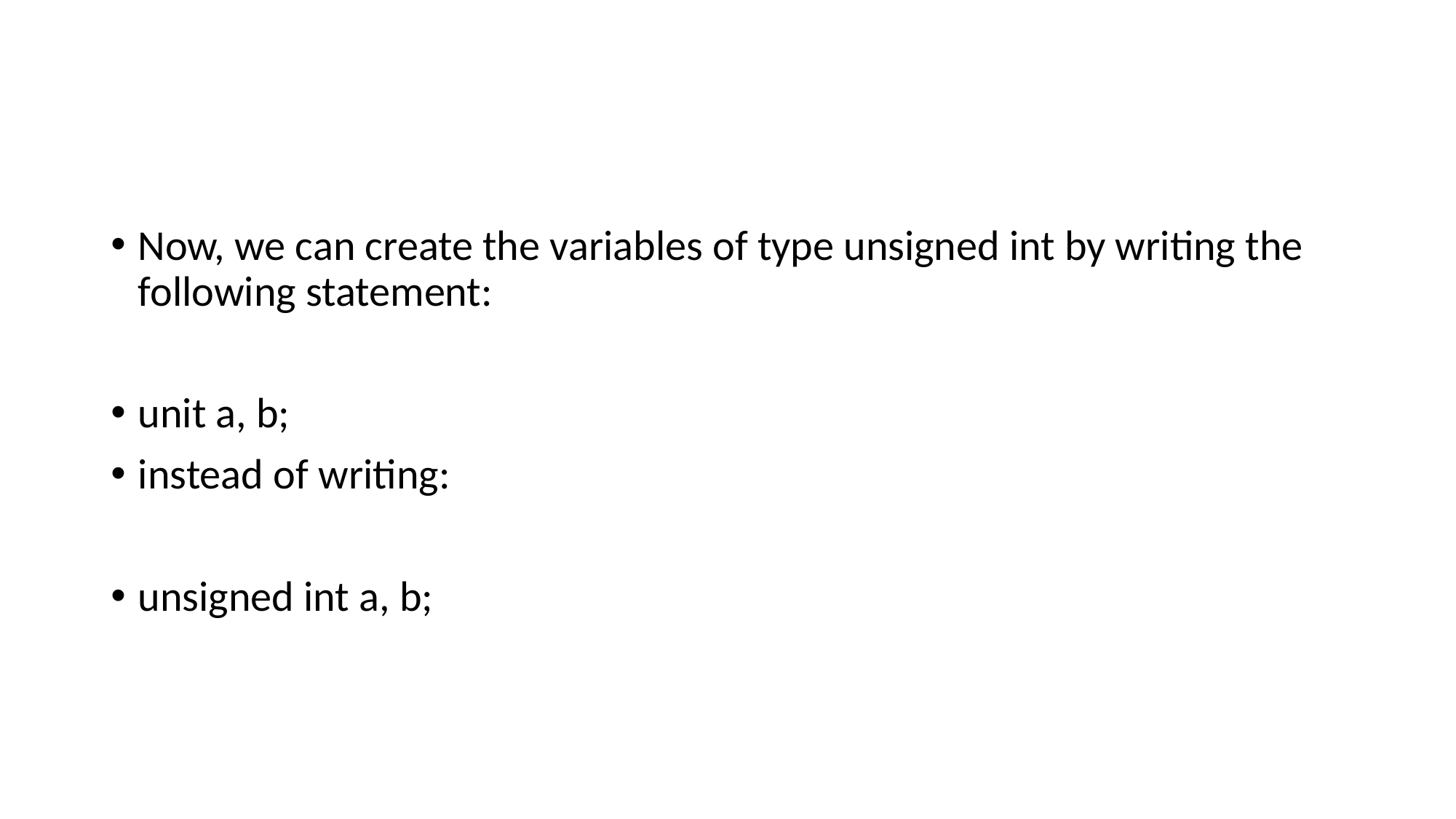

#
Now, we can create the variables of type unsigned int by writing the following statement:

unit a, b;
instead of writing:

unsigned int a, b;